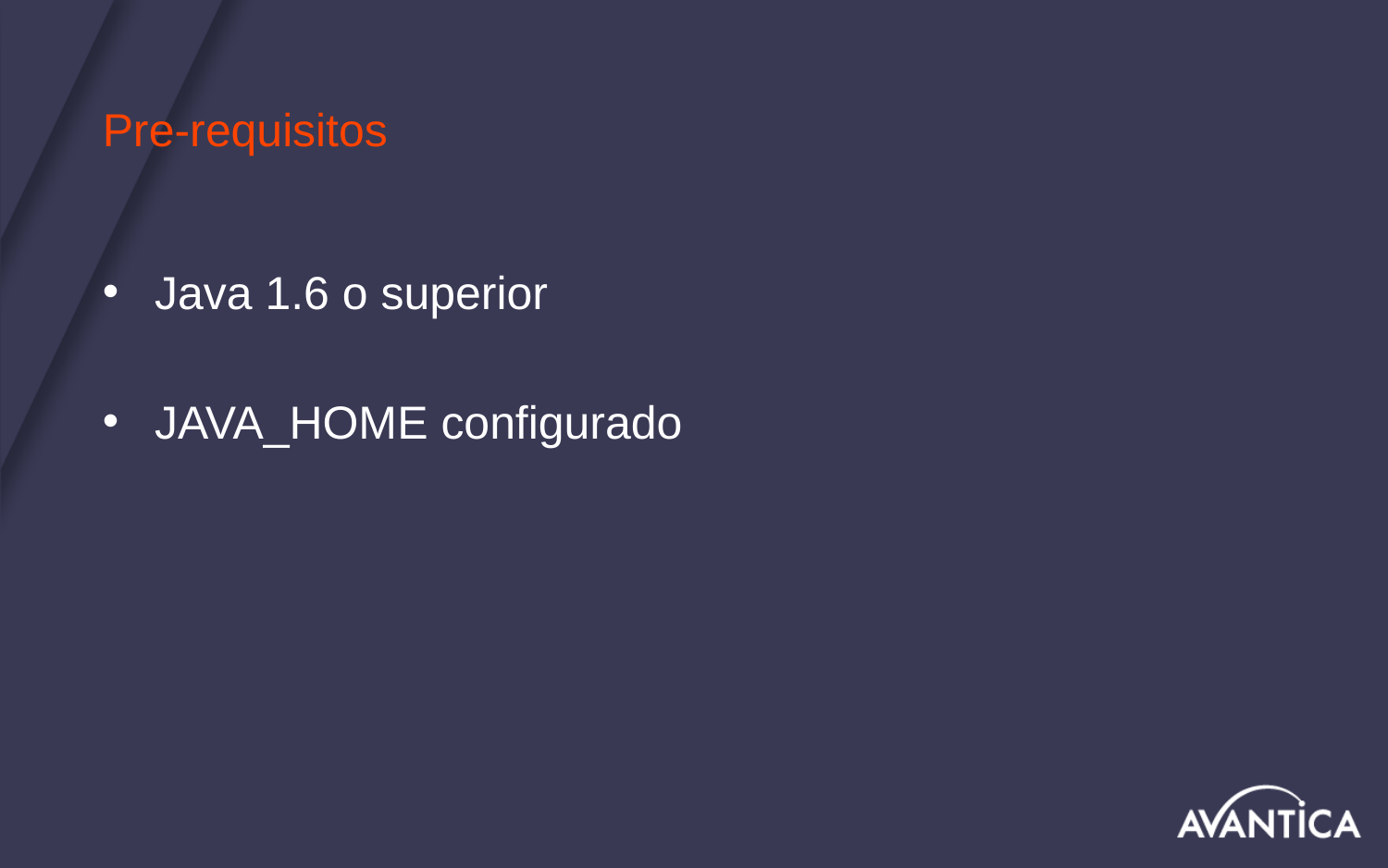

# Pre-requisitos
Java 1.6 o superior

JAVA_HOME configurado